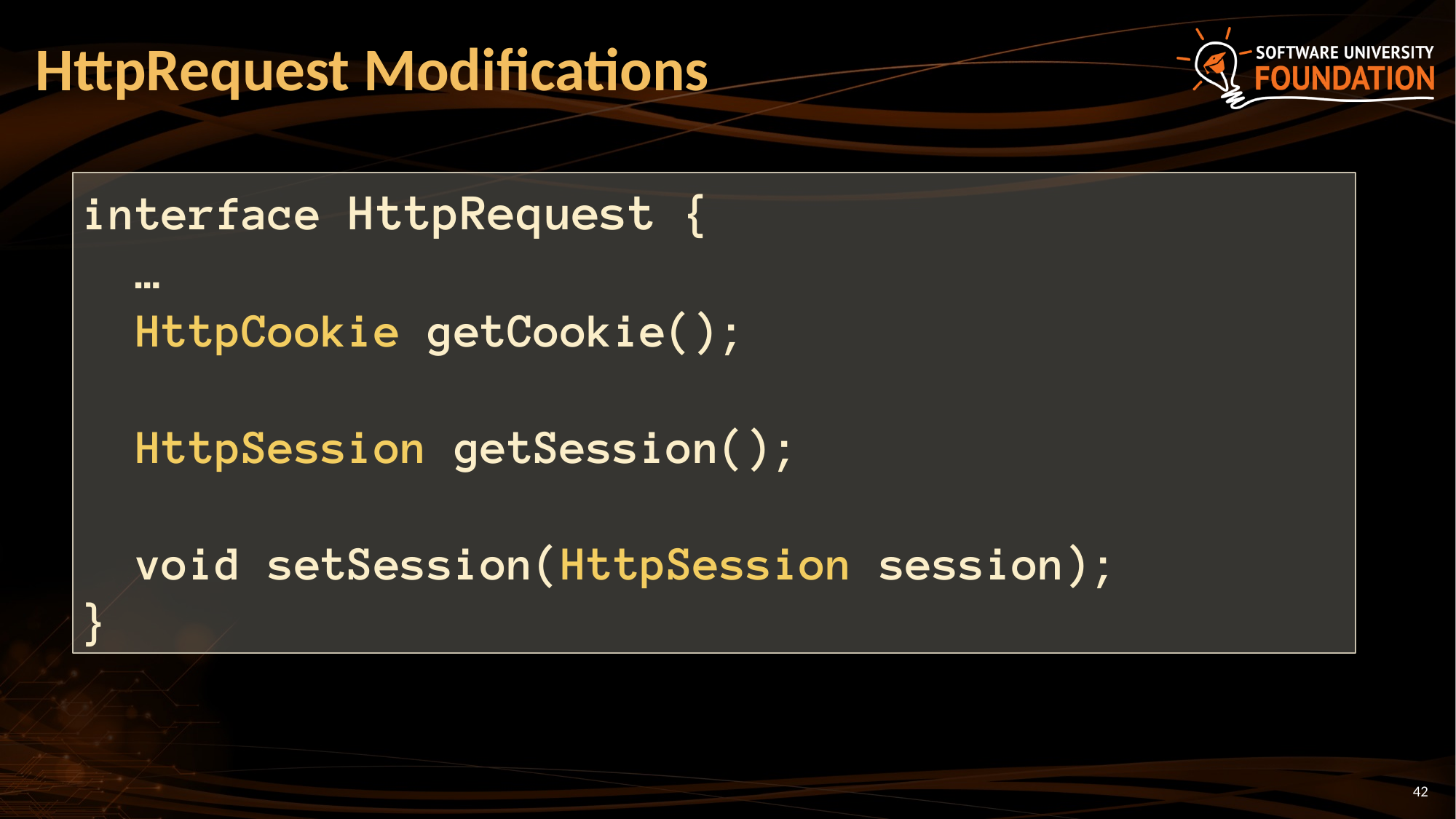

# HttpRequest Modifications
interface HttpRequest {
  …
  HttpCookie getCookie();

  HttpSession getSession();

  void setSession(HttpSession session);
}
42